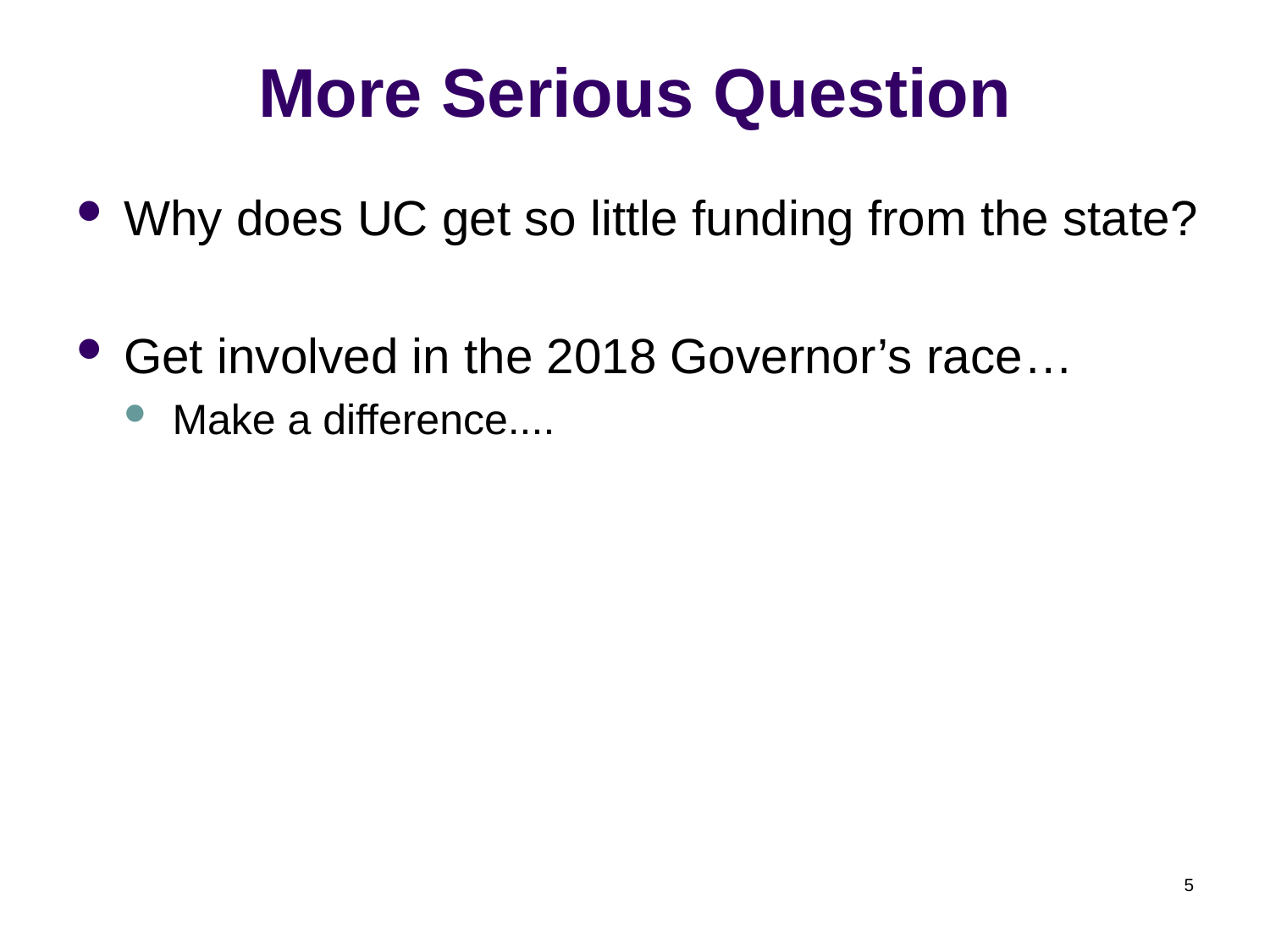

# More Serious Question
Why does UC get so little funding from the state?

Get involved in the 2018 Governor’s race…
Make a difference....
5